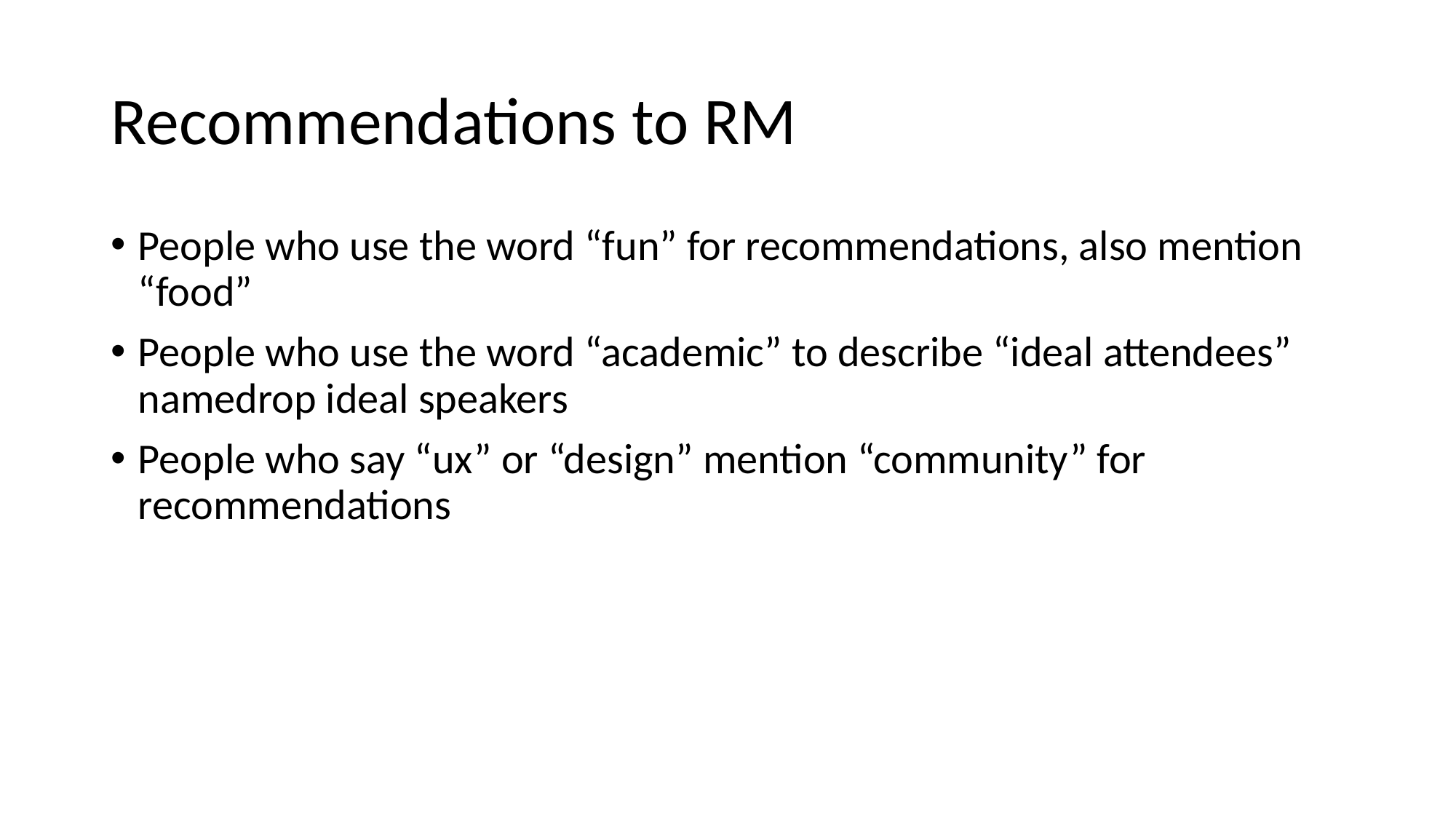

# Recommendations to RM
People who use the word “fun” for recommendations, also mention “food”
People who use the word “academic” to describe “ideal attendees” namedrop ideal speakers
People who say “ux” or “design” mention “community” for recommendations